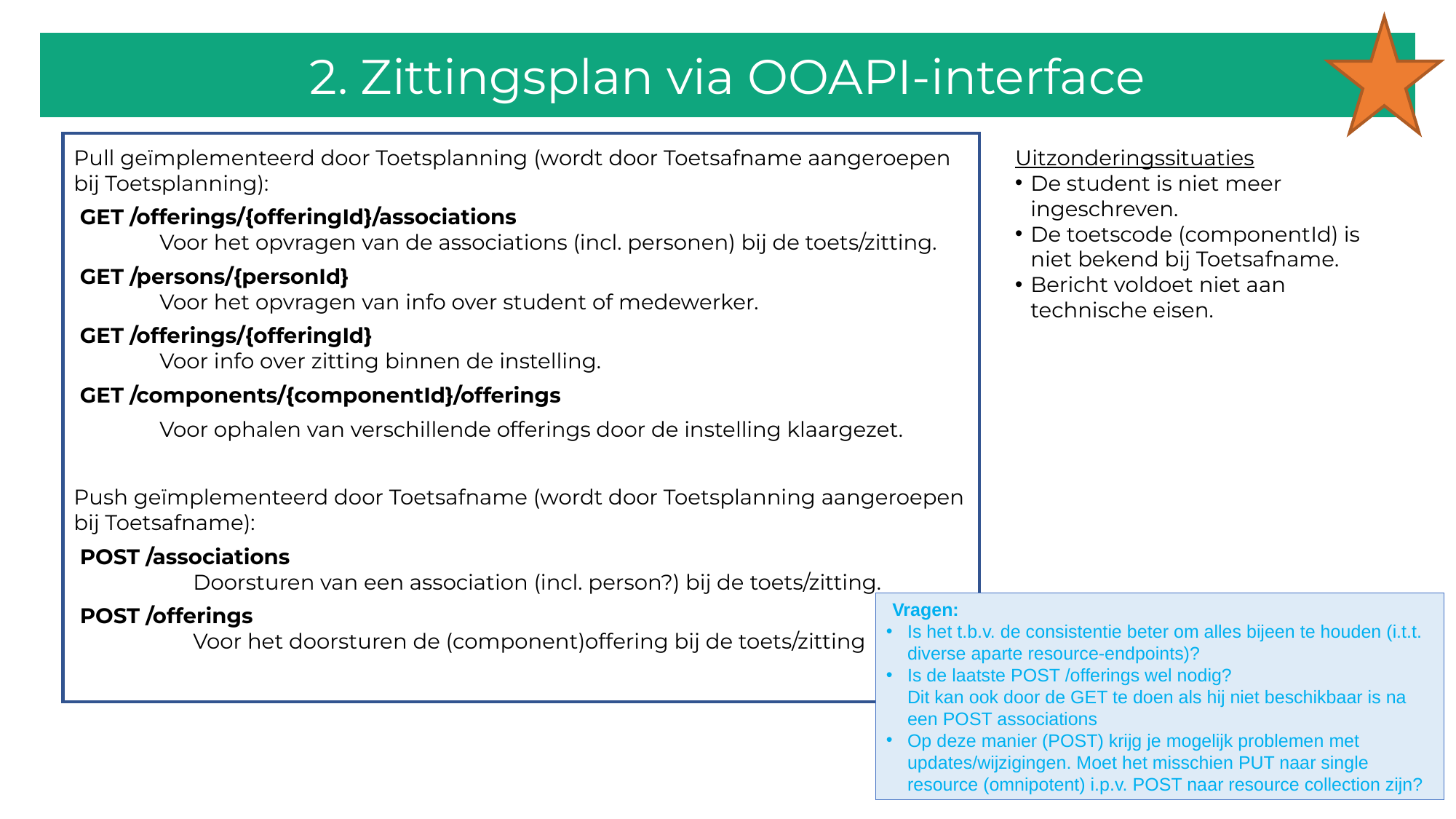

# 2. Zittingsplan via OOAPI-interface

Pull geïmplementeerd door Toetsplanning (wordt door Toetsafname aangeroepen bij Toetsplanning):
GET /offerings/{offeringId}/associations
Voor het opvragen van de associations (incl. personen) bij de toets/zitting.
GET /persons/{personId}
Voor het opvragen van info over student of medewerker.
GET /offerings/{offeringId}
Voor info over zitting binnen de instelling.
GET /components/{componentId}/offerings
	Voor ophalen van verschillende offerings door de instelling klaargezet.

Push geïmplementeerd door Toetsafname (wordt door Toetsplanning aangeroepen bij Toetsafname):
POST /associations
	Doorsturen van een association (incl. person?) bij de toets/zitting.
POST /offerings
	Voor het doorsturen de (component)offering bij de toets/zitting

Uitzonderingssituaties
De student is niet meer ingeschreven.
De toetscode (componentId) is niet bekend bij Toetsafname.
Bericht voldoet niet aan technische eisen.
Vragen:
Is het t.b.v. de consistentie beter om alles bijeen te houden (i.t.t. diverse aparte resource-endpoints)?
Is de laatste POST /offerings wel nodig?
Dit kan ook door de GET te doen als hij niet beschikbaar is na een POST associations
Op deze manier (POST) krijg je mogelijk problemen met updates/wijzigingen. Moet het misschien PUT naar single resource (omnipotent) i.p.v. POST naar resource collection zijn?